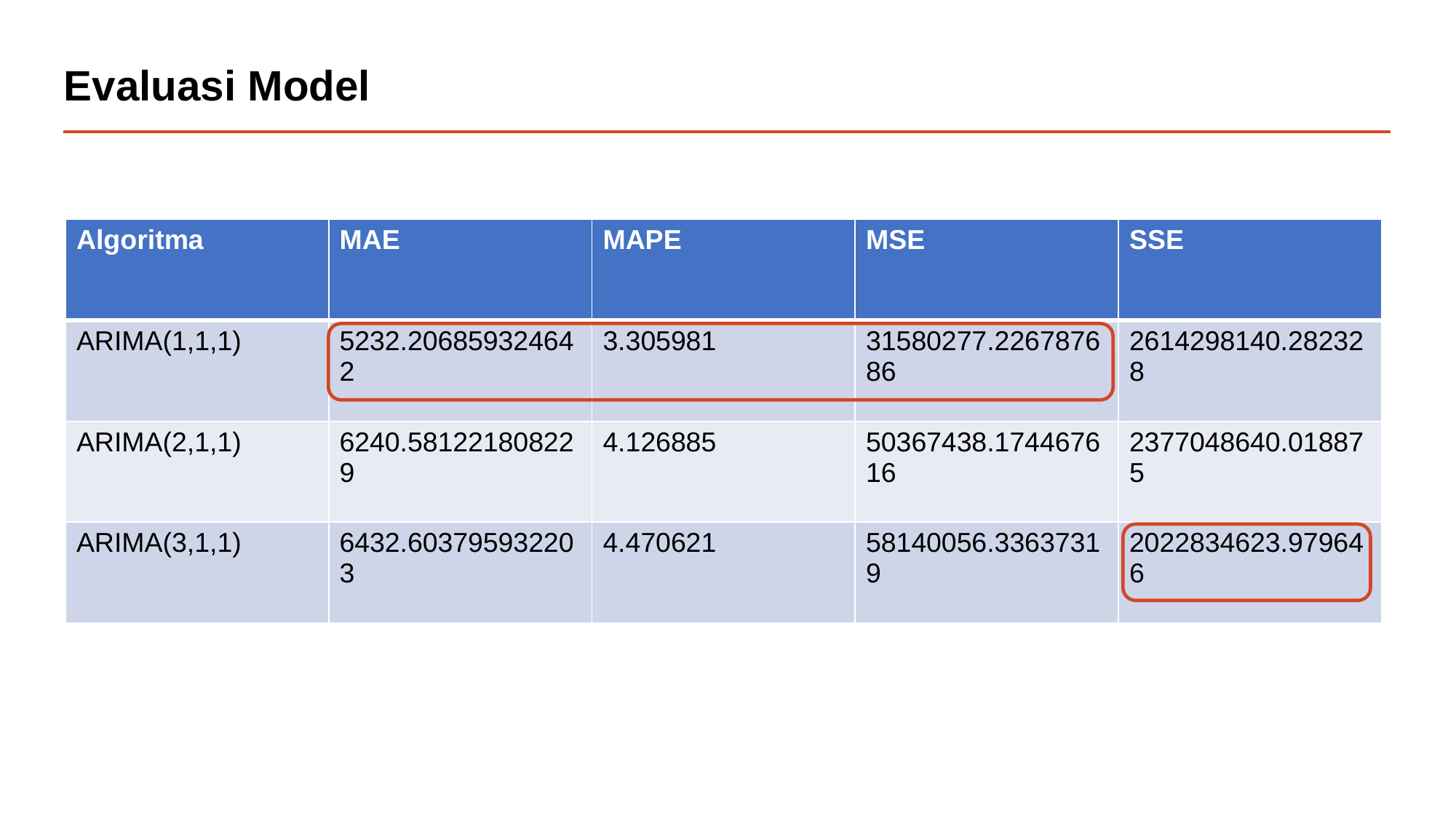

# Evaluasi Model
| Algoritma | MAE | MAPE | MSE | SSE |
| --- | --- | --- | --- | --- |
| ARIMA(1,1,1) | 5232.206859324642 | 3.305981 | 31580277.226787686 | 2614298140.282328 |
| ARIMA(2,1,1) | 6240.581221808229 | 4.126885 | 50367438.174467616 | 2377048640.018875 |
| ARIMA(3,1,1) | 6432.603795932203 | 4.470621 | 58140056.33637319 | 2022834623.979646 |